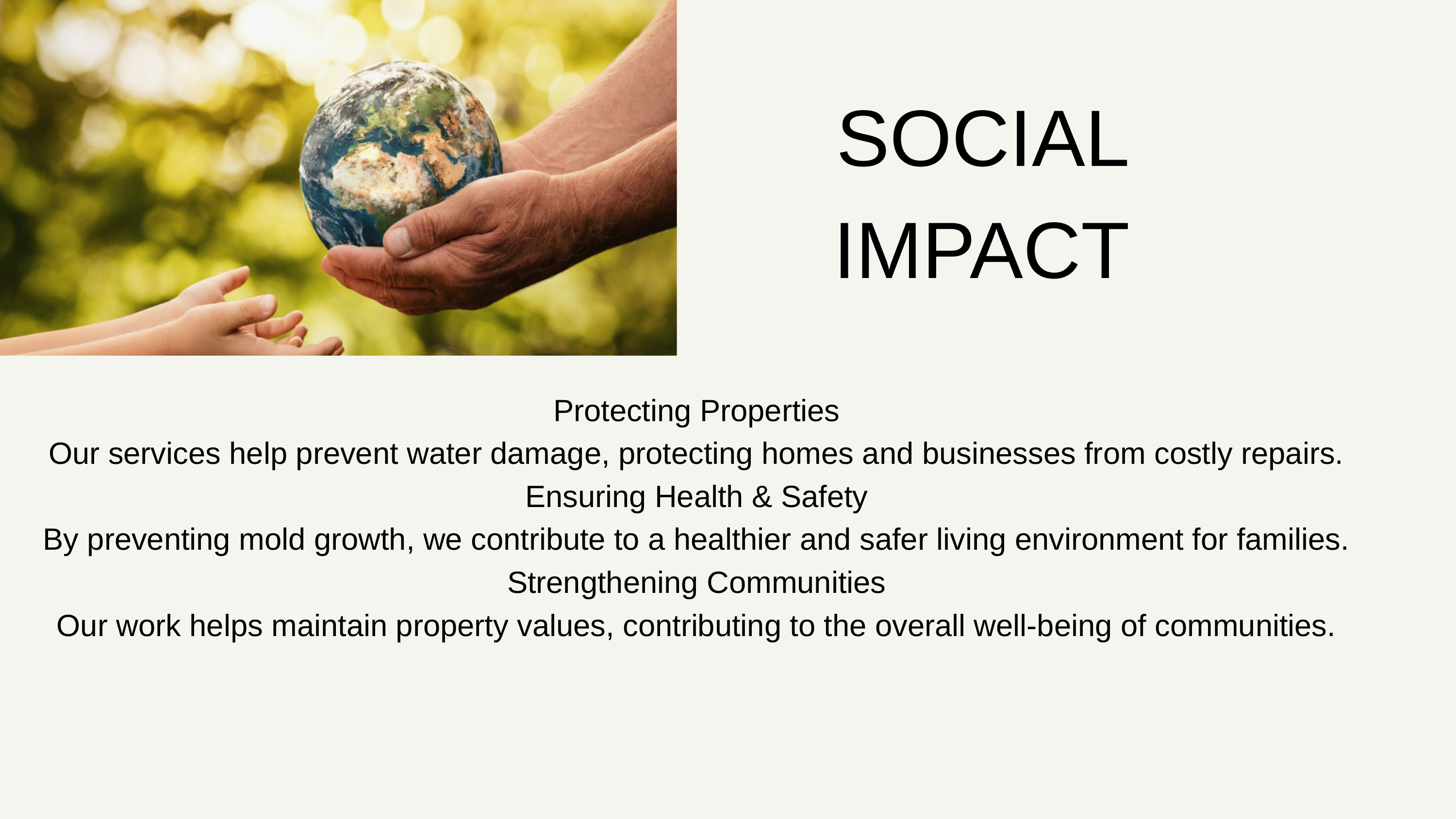

SOCIAL IMPACT
Protecting Properties
Our services help prevent water damage, protecting homes and businesses from costly repairs.
Ensuring Health & Safety
By preventing mold growth, we contribute to a healthier and safer living environment for families.
Strengthening Communities
Our work helps maintain property values, contributing to the overall well-being of communities.